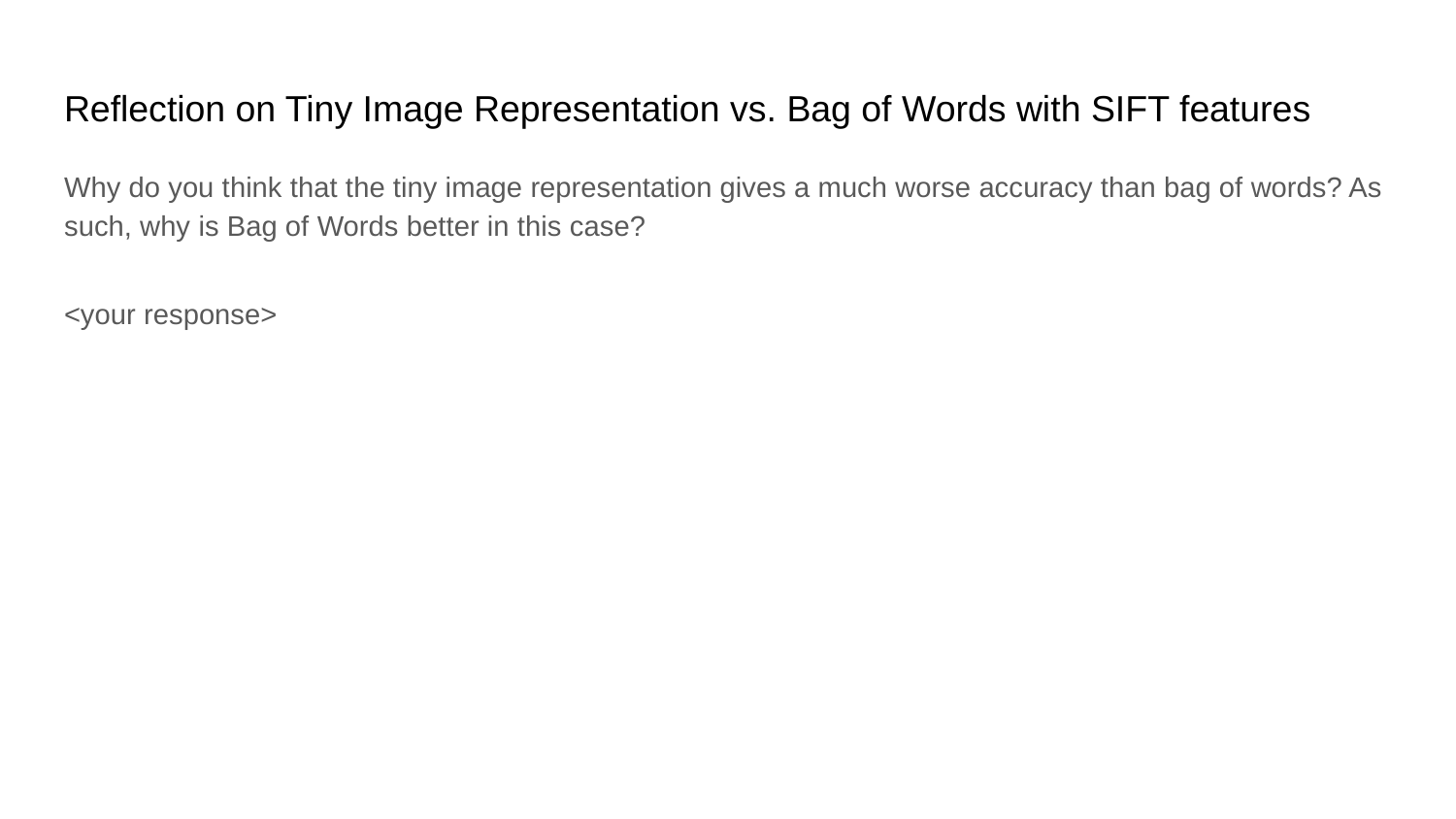

# Reflection on Tiny Image Representation vs. Bag of Words with SIFT features
Why do you think that the tiny image representation gives a much worse accuracy than bag of words? As such, why is Bag of Words better in this case?
<your response>